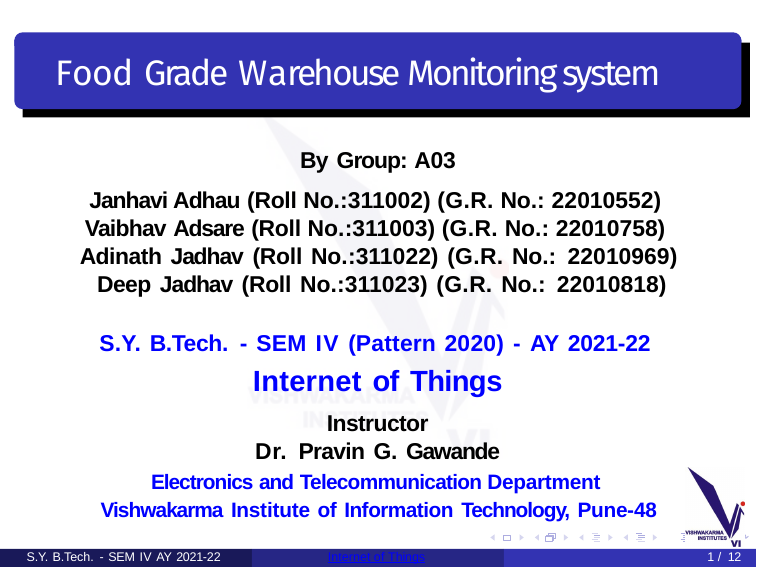

# Food Grade Warehouse Monitoring system
By Group: A03
Janhavi Adhau (Roll No.:311002) (G.R. No.: 22010552)  Vaibhav Adsare (Roll No.:311003) (G.R. No.: 22010758)  Adinath Jadhav (Roll No.:311022) (G.R. No.: 22010969)  Deep Jadhav (Roll No.:311023) (G.R. No.: 22010818)

S.Y. B.Tech. - SEM IV (Pattern 2020) - AY 2021-22
Internet of Things
Instructor
Dr. Pravin G. Gawande
Electronics and Telecommunication Department  Vishwakarma Institute of Information Technology, Pune-48

S.Y. B.Tech. - SEM IV AY 2021-22
Internet of Things
1 / 12